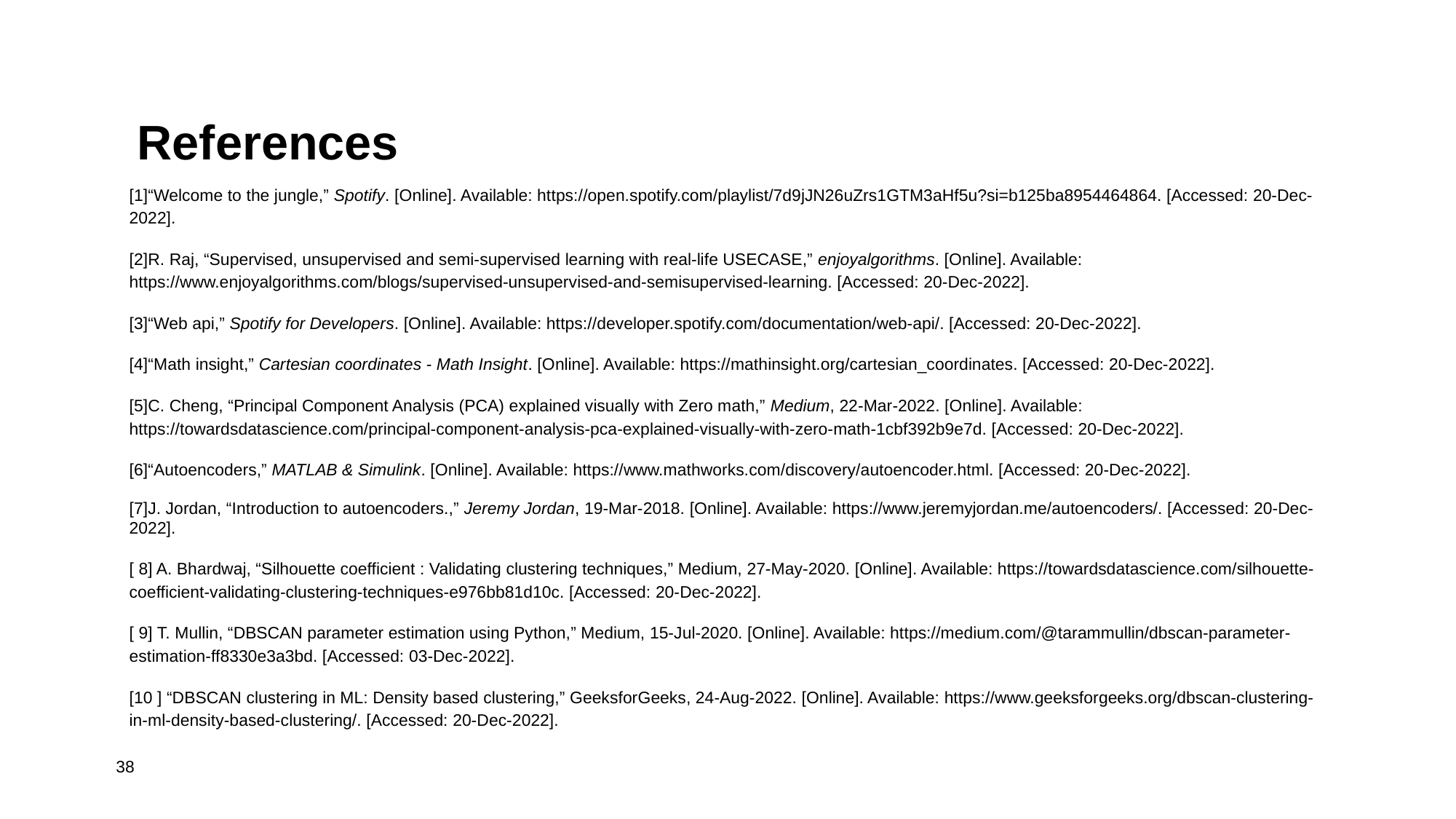

# References
[1]“Welcome to the jungle,” Spotify. [Online]. Available: https://open.spotify.com/playlist/7d9jJN26uZrs1GTM3aHf5u?si=b125ba8954464864. [Accessed: 20-Dec-2022].
[2]R. Raj, “Supervised, unsupervised and semi-supervised learning with real-life USECASE,” enjoyalgorithms. [Online]. Available: https://www.enjoyalgorithms.com/blogs/supervised-unsupervised-and-semisupervised-learning. [Accessed: 20-Dec-2022].
[3]“Web api,” Spotify for Developers. [Online]. Available: https://developer.spotify.com/documentation/web-api/. [Accessed: 20-Dec-2022].
[4]“Math insight,” Cartesian coordinates - Math Insight. [Online]. Available: https://mathinsight.org/cartesian_coordinates. [Accessed: 20-Dec-2022].
[5]C. Cheng, “Principal Component Analysis (PCA) explained visually with Zero math,” Medium, 22-Mar-2022. [Online]. Available: https://towardsdatascience.com/principal-component-analysis-pca-explained-visually-with-zero-math-1cbf392b9e7d. [Accessed: 20-Dec-2022].
[6]“Autoencoders,” MATLAB & Simulink. [Online]. Available: https://www.mathworks.com/discovery/autoencoder.html. [Accessed: 20-Dec-2022].
[7]J. Jordan, “Introduction to autoencoders.,” Jeremy Jordan, 19-Mar-2018. [Online]. Available: https://www.jeremyjordan.me/autoencoders/. [Accessed: 20-Dec-2022].
[ 8] A. Bhardwaj, “Silhouette coefficient : Validating clustering techniques,” Medium, 27-May-2020. [Online]. Available: https://towardsdatascience.com/silhouette-coefficient-validating-clustering-techniques-e976bb81d10c. [Accessed: 20-Dec-2022].
[ 9] T. Mullin, “DBSCAN parameter estimation using Python,” Medium, 15-Jul-2020. [Online]. Available: https://medium.com/@tarammullin/dbscan-parameter-estimation-ff8330e3a3bd. [Accessed: 03-Dec-2022].
[10 ] “DBSCAN clustering in ML: Density based clustering,” GeeksforGeeks, 24-Aug-2022. [Online]. Available: https://www.geeksforgeeks.org/dbscan-clustering-in-ml-density-based-clustering/. [Accessed: 20-Dec-2022].

38